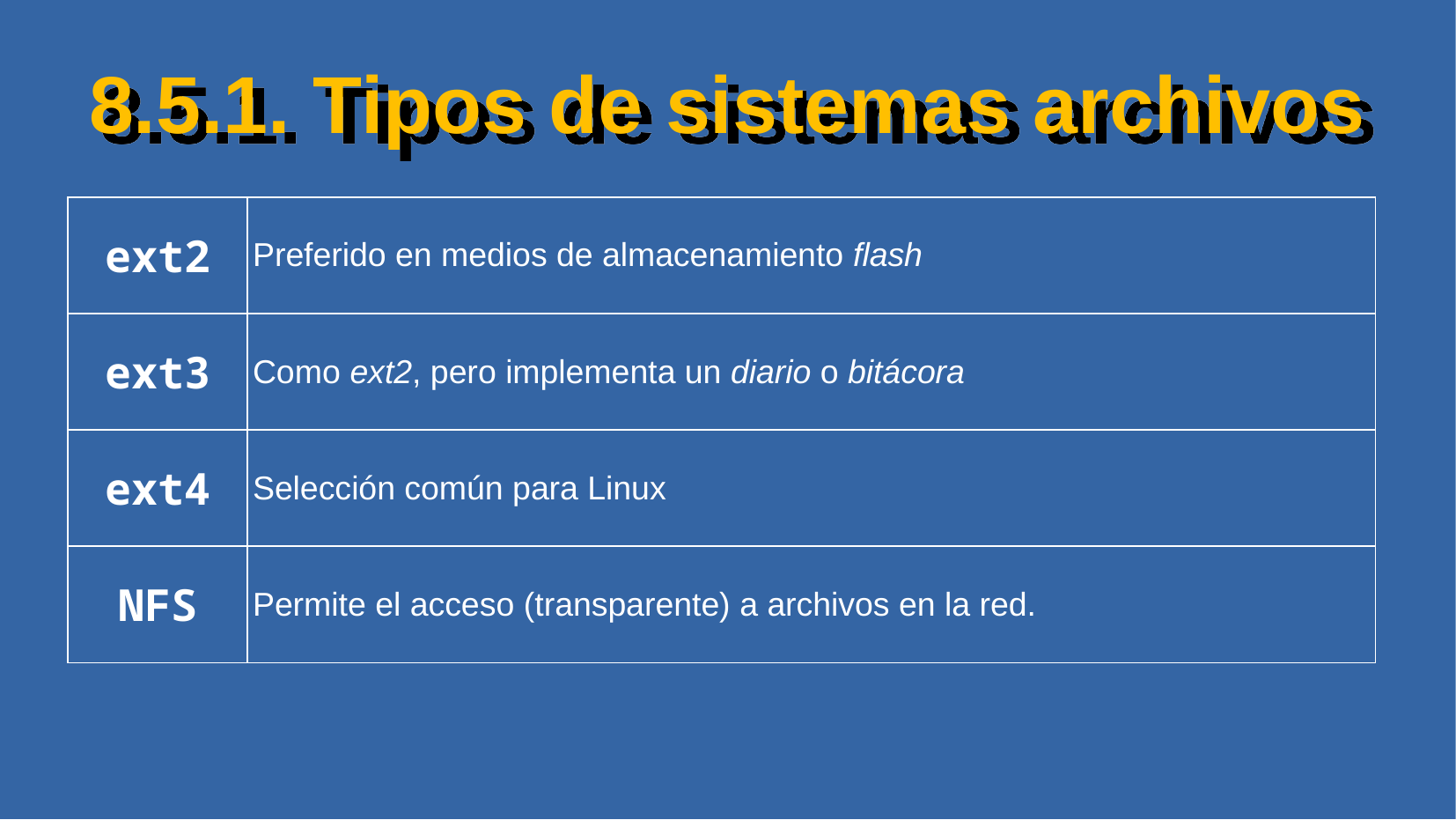

# 8.5.1. Tipos de sistemas archivos
| ext2 | Preferido en medios de almacenamiento flash |
| --- | --- |
| ext3 | Como ext2, pero implementa un diario o bitácora |
| ext4 | Selección común para Linux |
| NFS | Permite el acceso (transparente) a archivos en la red. |